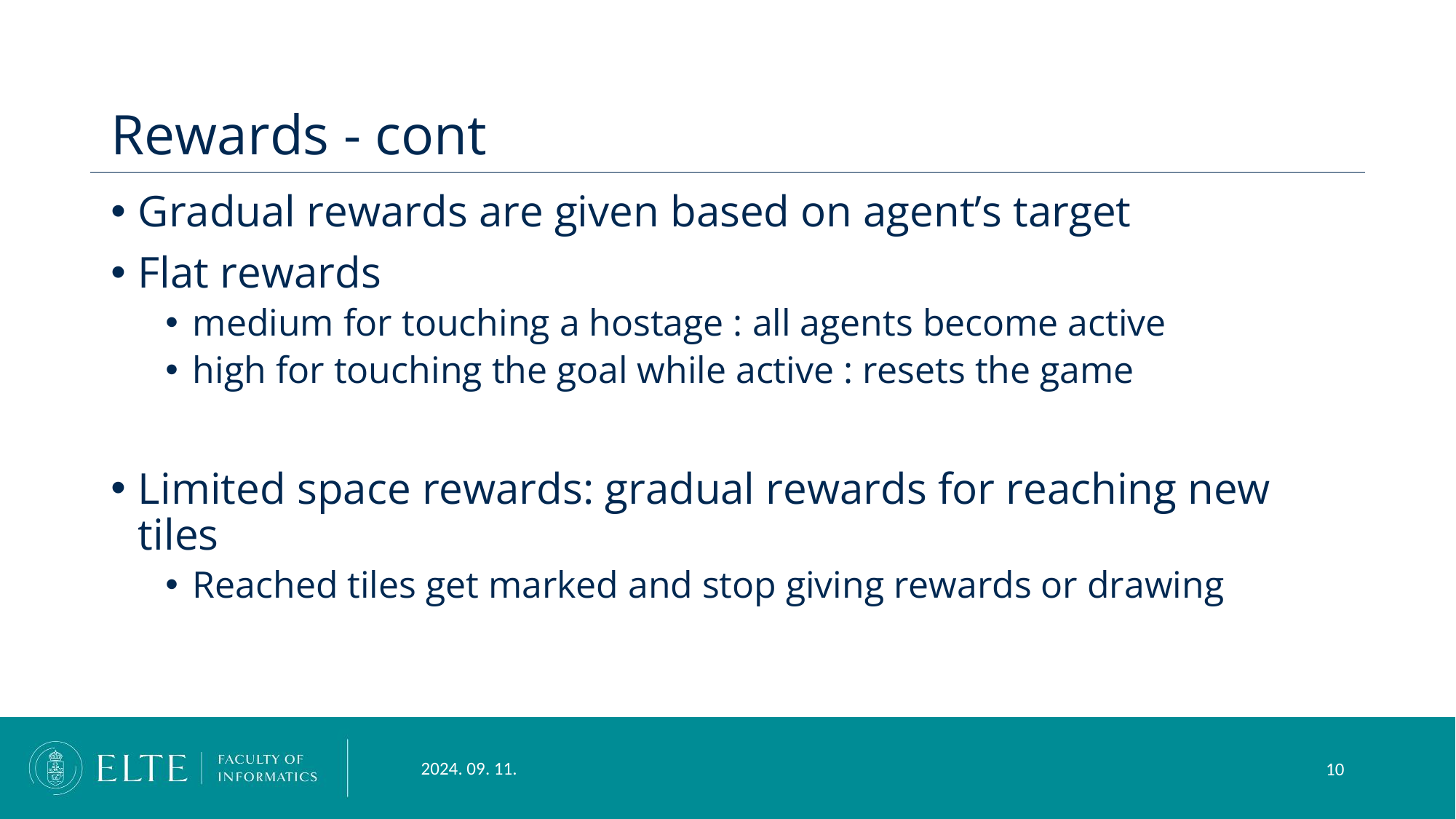

# Rewards - cont
Gradual rewards are given based on agent’s target
Flat rewards
medium for touching a hostage : all agents become active
high for touching the goal while active : resets the game

Limited space rewards: gradual rewards for reaching new tiles
Reached tiles get marked and stop giving rewards or drawing
2024. 09. 11.

10